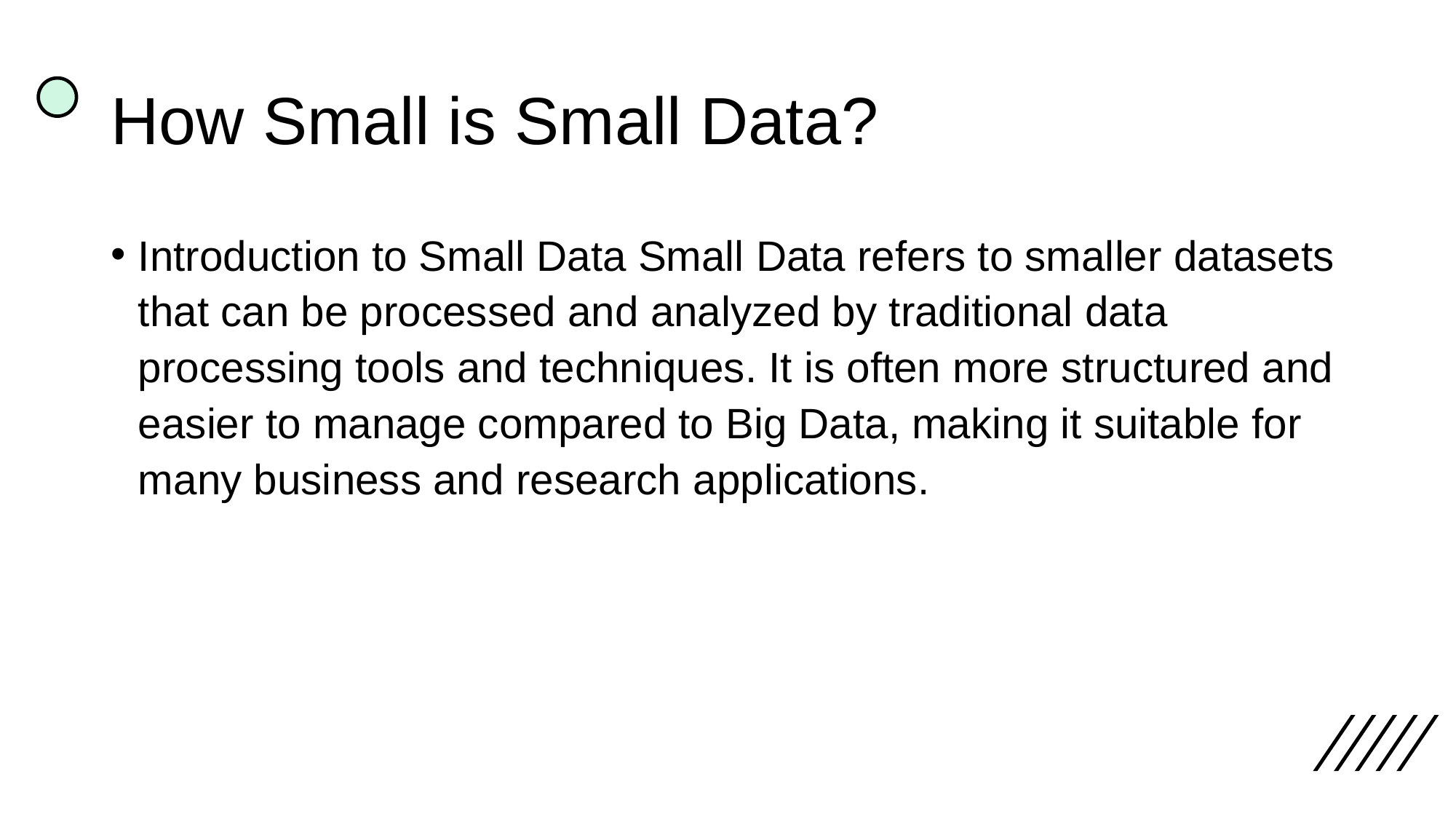

# How Small is Small Data?
Introduction to Small Data Small Data refers to smaller datasets that can be processed and analyzed by traditional data processing tools and techniques. It is often more structured and easier to manage compared to Big Data, making it suitable for many business and research applications.